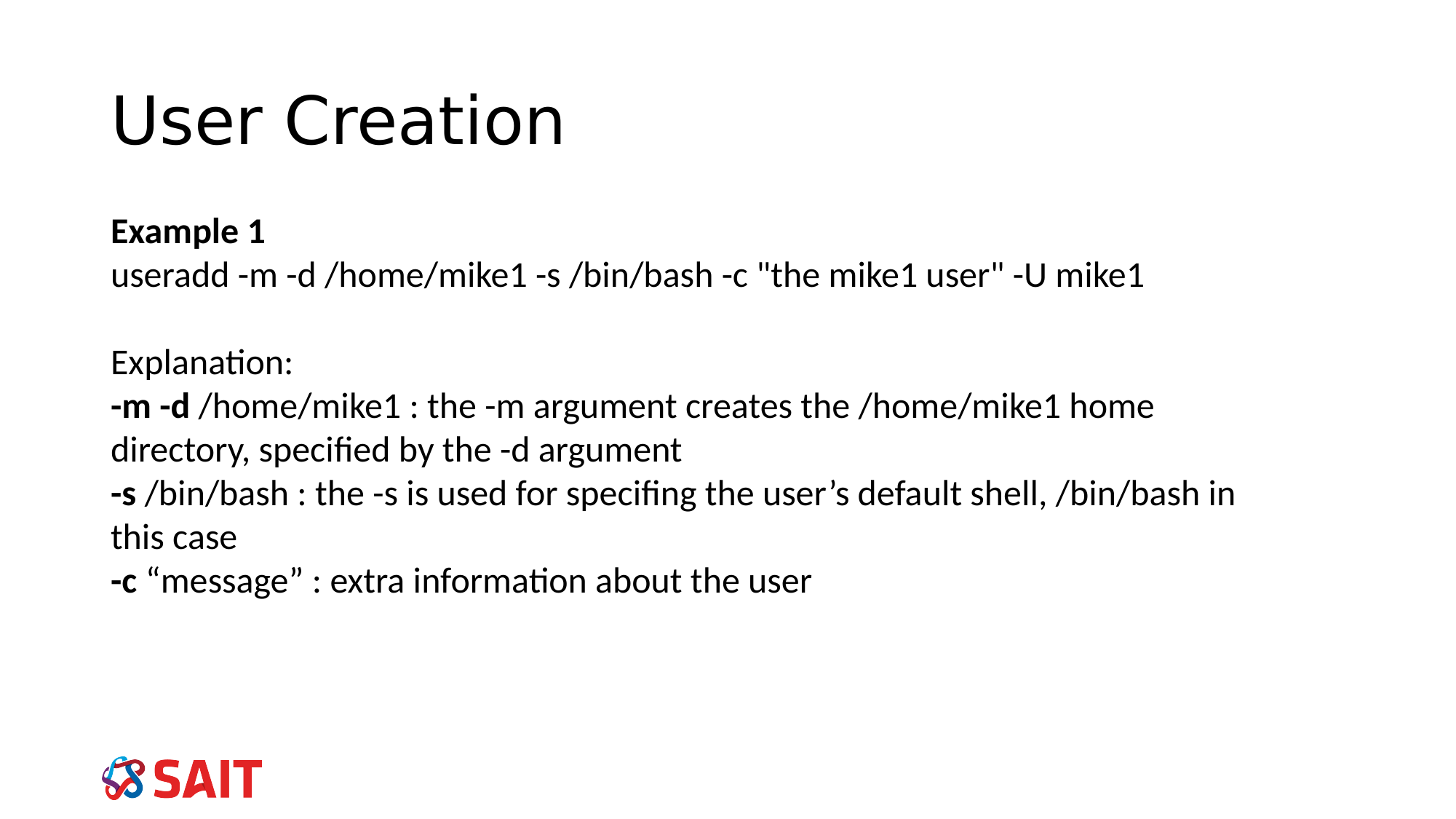

# User Creation
Example 1
useradd -m -d /home/mike1 -s /bin/bash -c "the mike1 user" -U mike1

Explanation:
-m -d /home/mike1 : the -m argument creates the /home/mike1 home directory, specified by the -d argument
-s /bin/bash : the -s is used for specifing the user’s default shell, /bin/bash in this case
-c “message” : extra information about the user